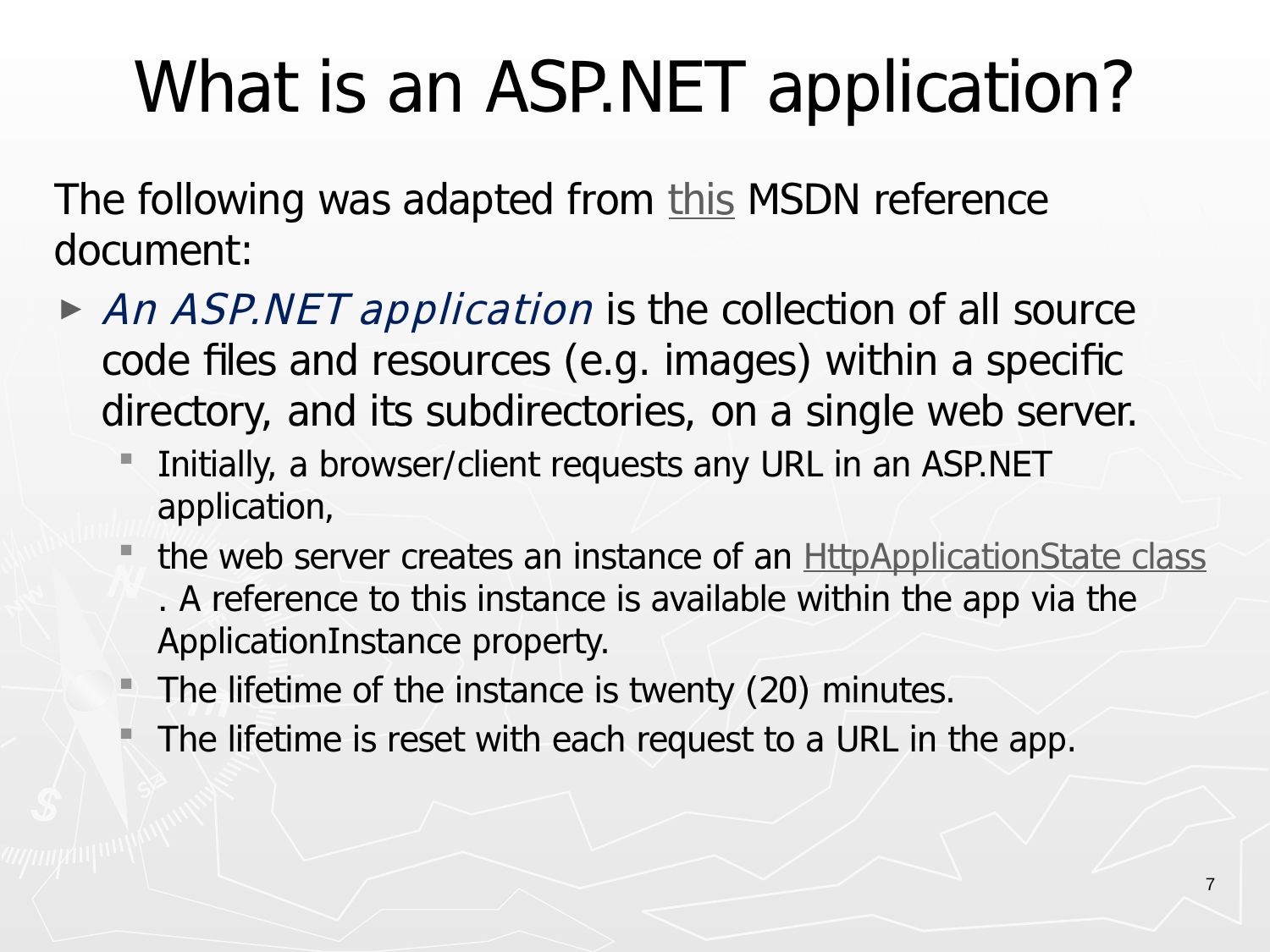

# What is an ASP.NET application?
The following was adapted from this MSDN reference document:
An ASP.NET application is the collection of all source code files and resources (e.g. images) within a specific directory, and its subdirectories, on a single web server.
Initially, a browser/client requests any URL in an ASP.NET application,
the web server creates an instance of an HttpApplicationState class. A reference to this instance is available within the app via the ApplicationInstance property.
The lifetime of the instance is twenty (20) minutes.
The lifetime is reset with each request to a URL in the app.
7